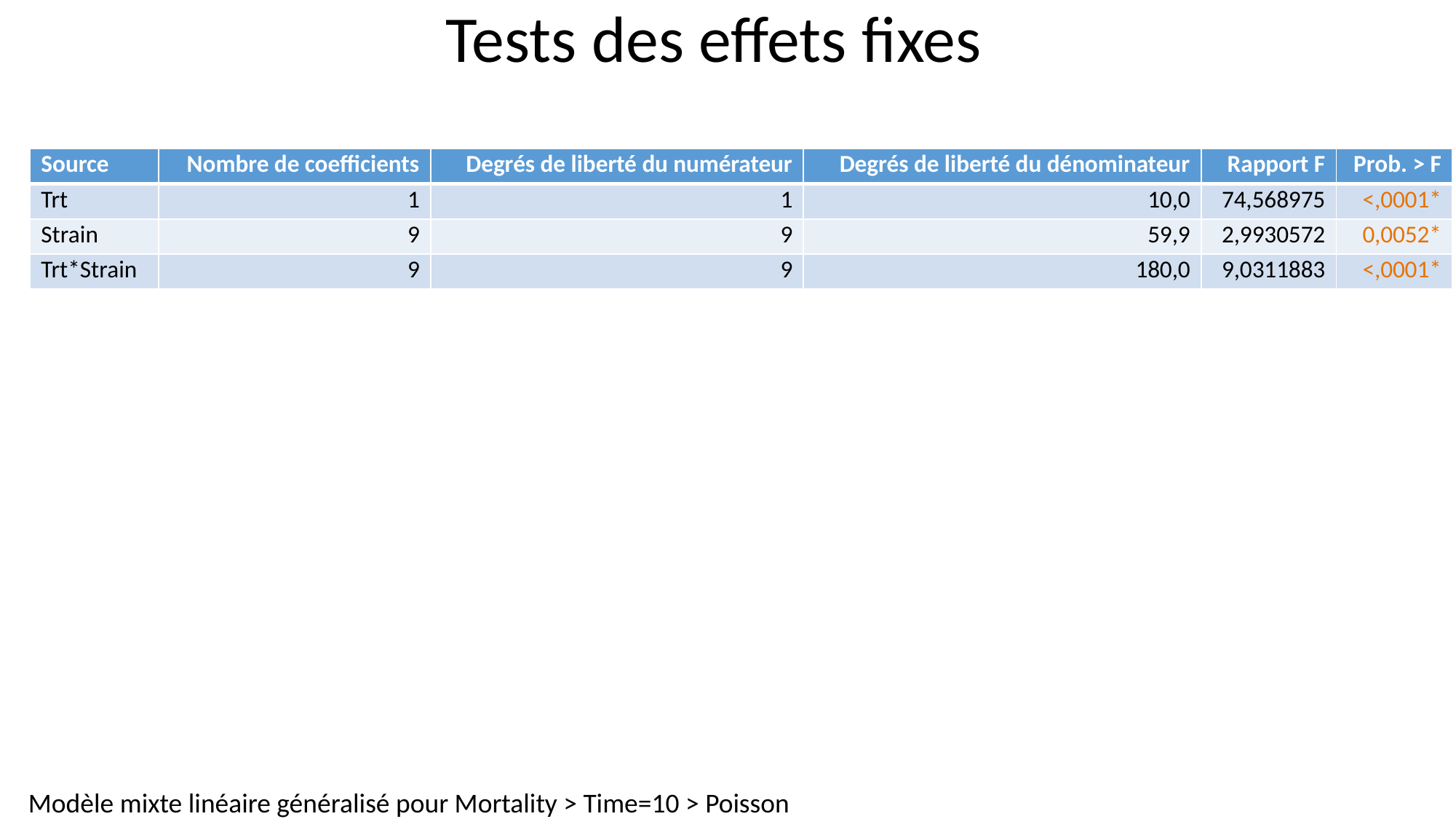

# Tests des effets fixes
| Source | Nombre de coefficients | Degrés de liberté du numérateur | Degrés de liberté du dénominateur | Rapport F | Prob. > F |
| --- | --- | --- | --- | --- | --- |
| Trt | 1 | 1 | 10,0 | 74,568975 | <,0001\* |
| Strain | 9 | 9 | 59,9 | 2,9930572 | 0,0052\* |
| Trt\*Strain | 9 | 9 | 180,0 | 9,0311883 | <,0001\* |
Modèle mixte linéaire généralisé pour Mortality > Time=10 > Poisson